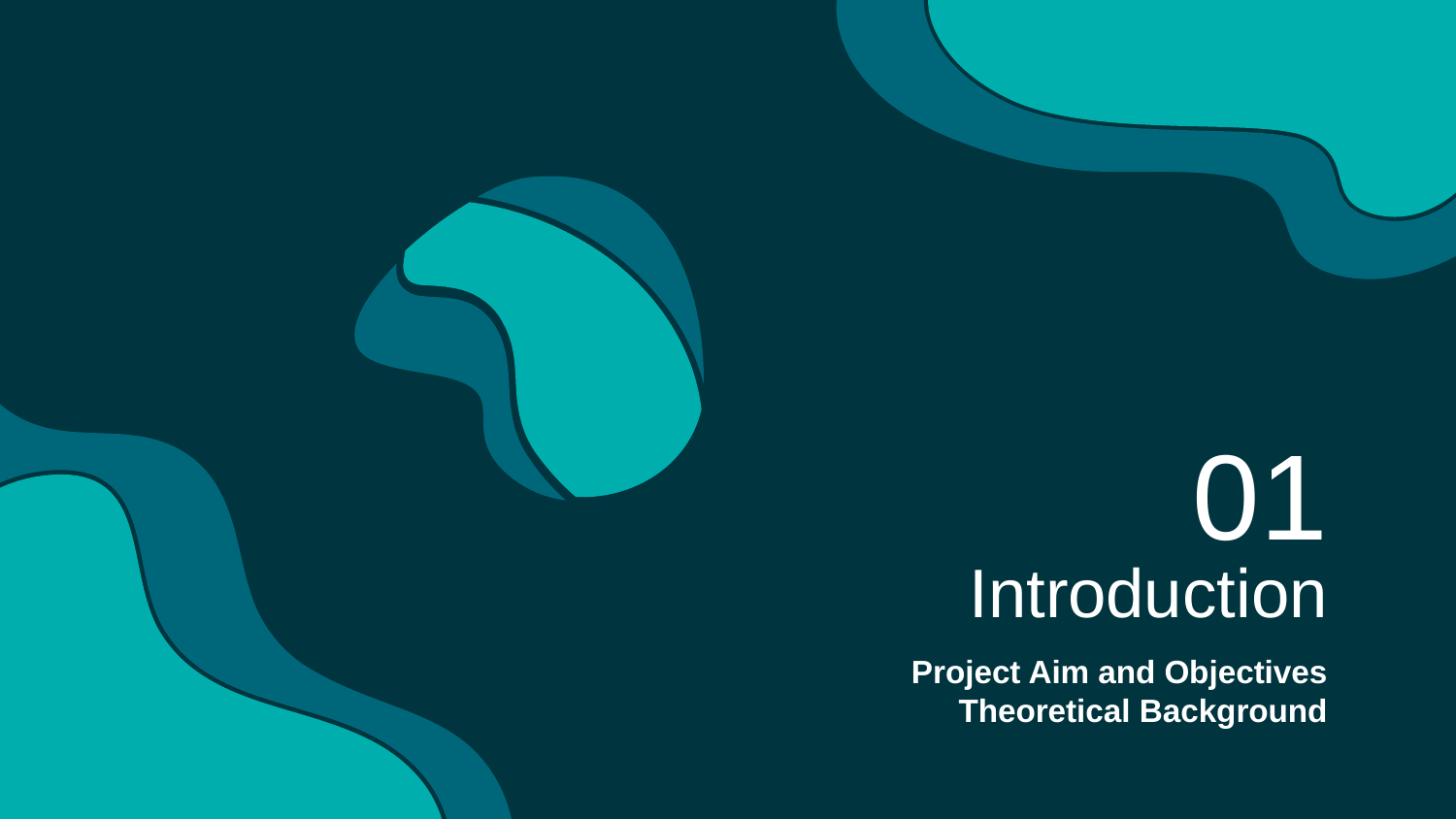

01
# Introduction
Project Aim and Objectives
Theoretical Background